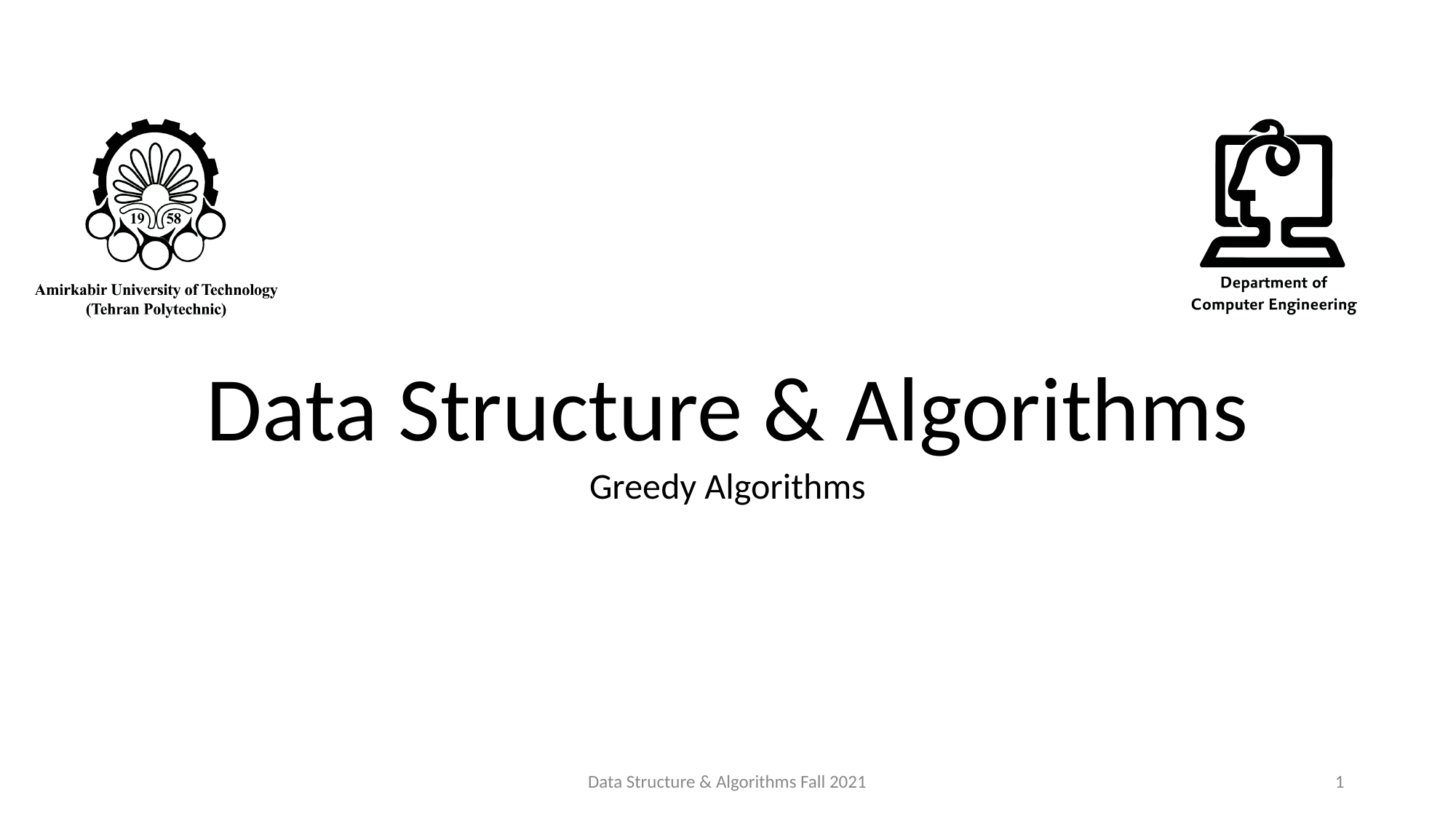

# Data Structure & Algorithms
Greedy Algorithms

Data Structure & Algorithms Fall 2021
1